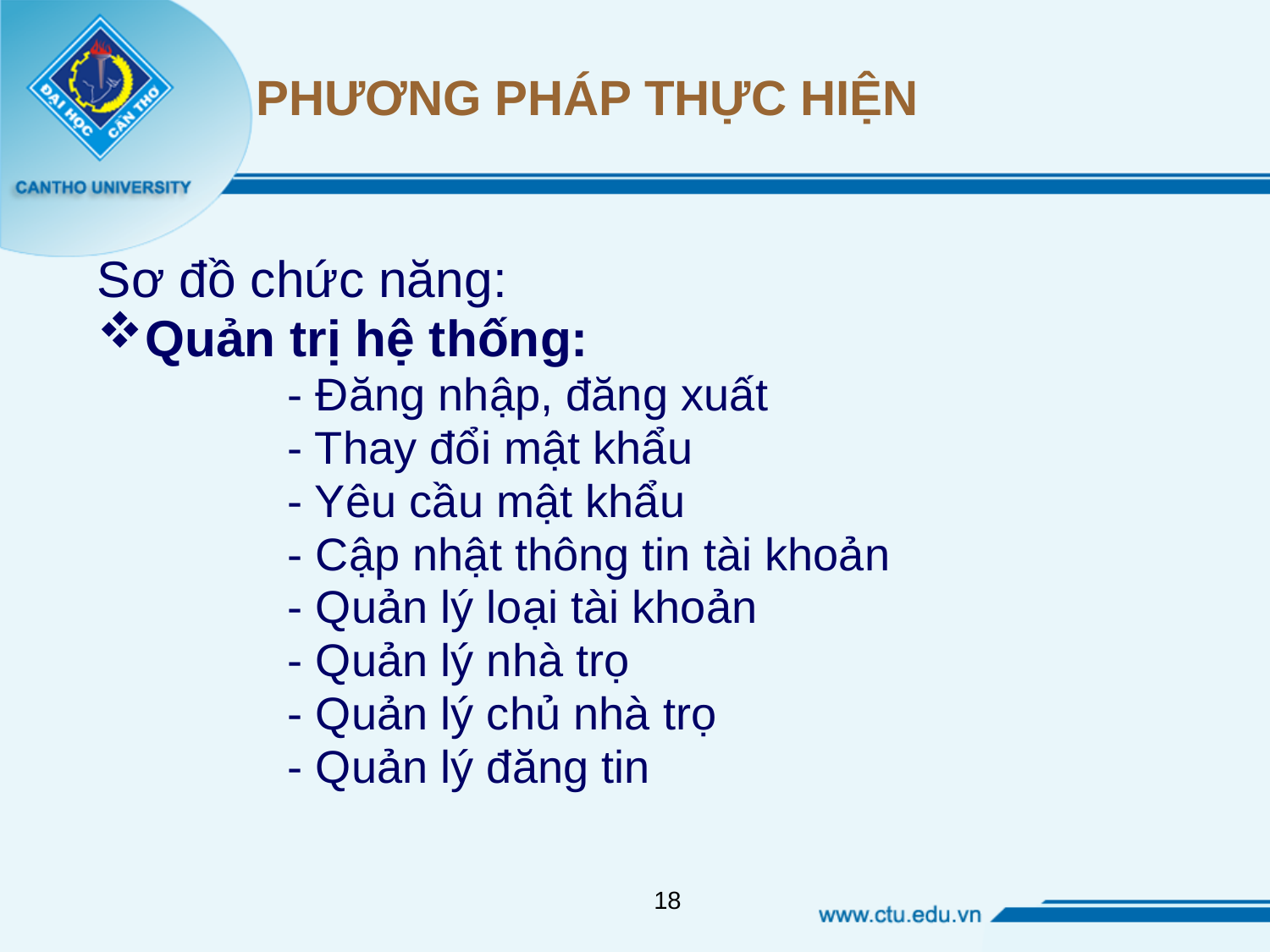

# PHƯƠNG PHÁP THỰC HIỆN

Sơ đồ chức năng:
Quản trị hệ thống:
	- Đăng nhập, đăng xuất
	- Thay đổi mật khẩu
	- Yêu cầu mật khẩu
	- Cập nhật thông tin tài khoản
	- Quản lý loại tài khoản
	- Quản lý nhà trọ
	- Quản lý chủ nhà trọ
	- Quản lý đăng tin

18